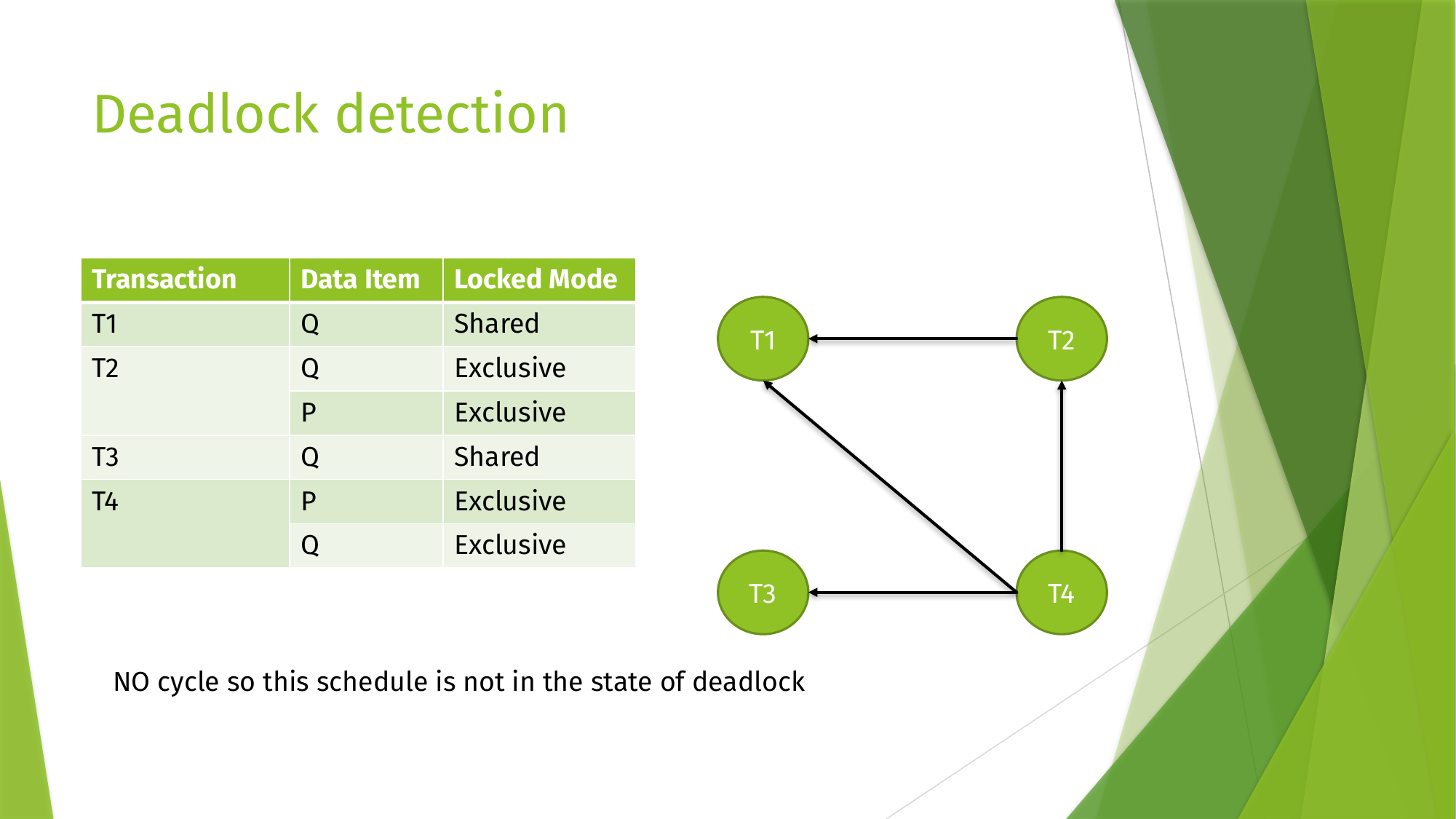

# Deadlock detection
| Transaction | Data Item | Locked Mode |
| --- | --- | --- |
| T1 | Q | Shared |
| T2 | Q | Exclusive |
|  | P | Exclusive |
| T3 | Q | Shared |
| T4 | P | Exclusive |
|  | Q | Exclusive |
T1
T2
T3
T4
NO cycle so this schedule is not in the state of deadlock